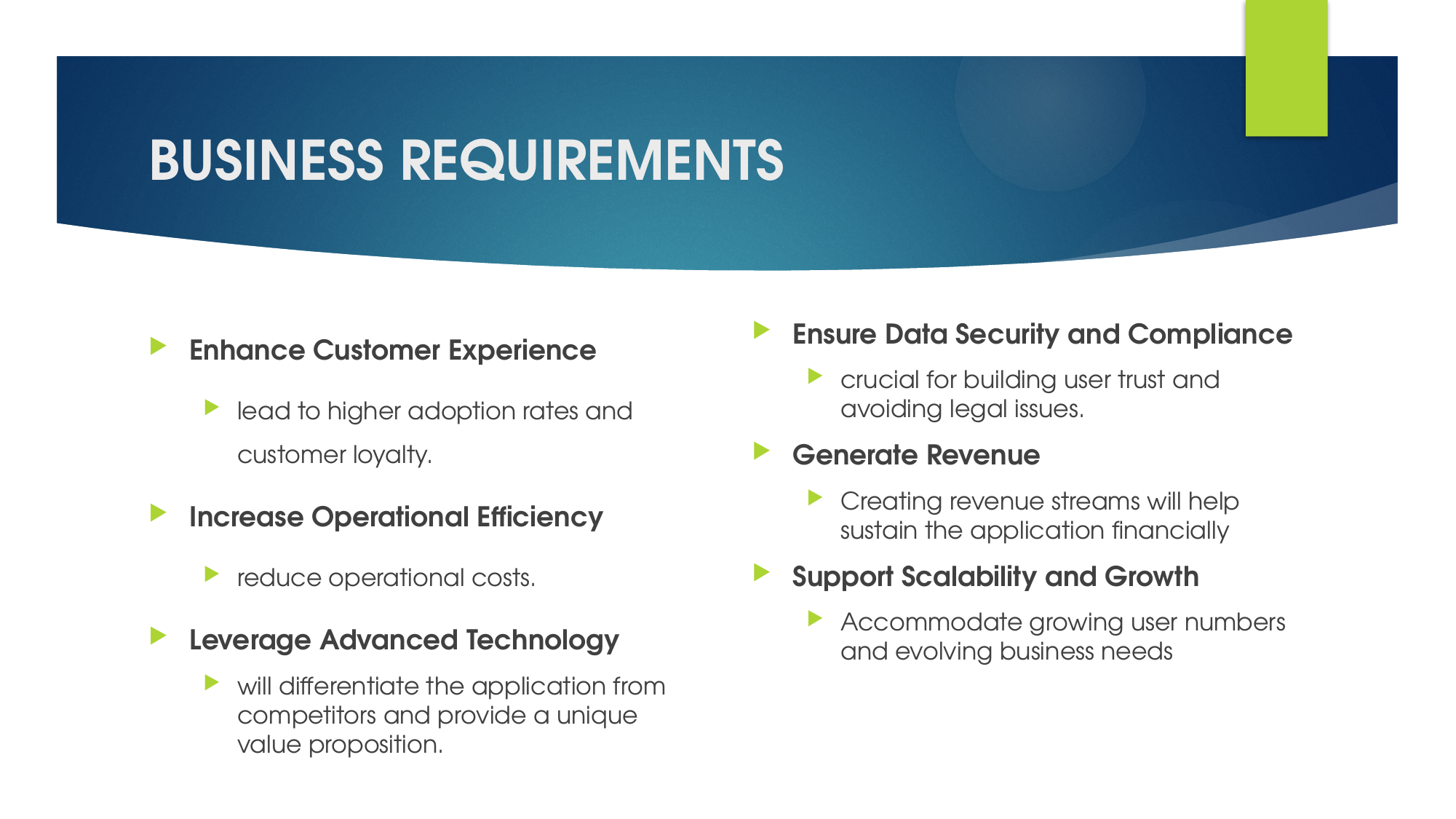

# BUSINESS REQUIREMENTS
Enhance Customer Experience
lead to higher adoption rates and customer loyalty.
Increase Operational Efficiency
reduce operational costs.
Leverage Advanced Technology
will differentiate the application from competitors and provide a unique value proposition.

Ensure Data Security and Compliance
crucial for building user trust and avoiding legal issues.
Generate Revenue
Creating revenue streams will help sustain the application financially
Support Scalability and Growth
Accommodate growing user numbers and evolving business needs